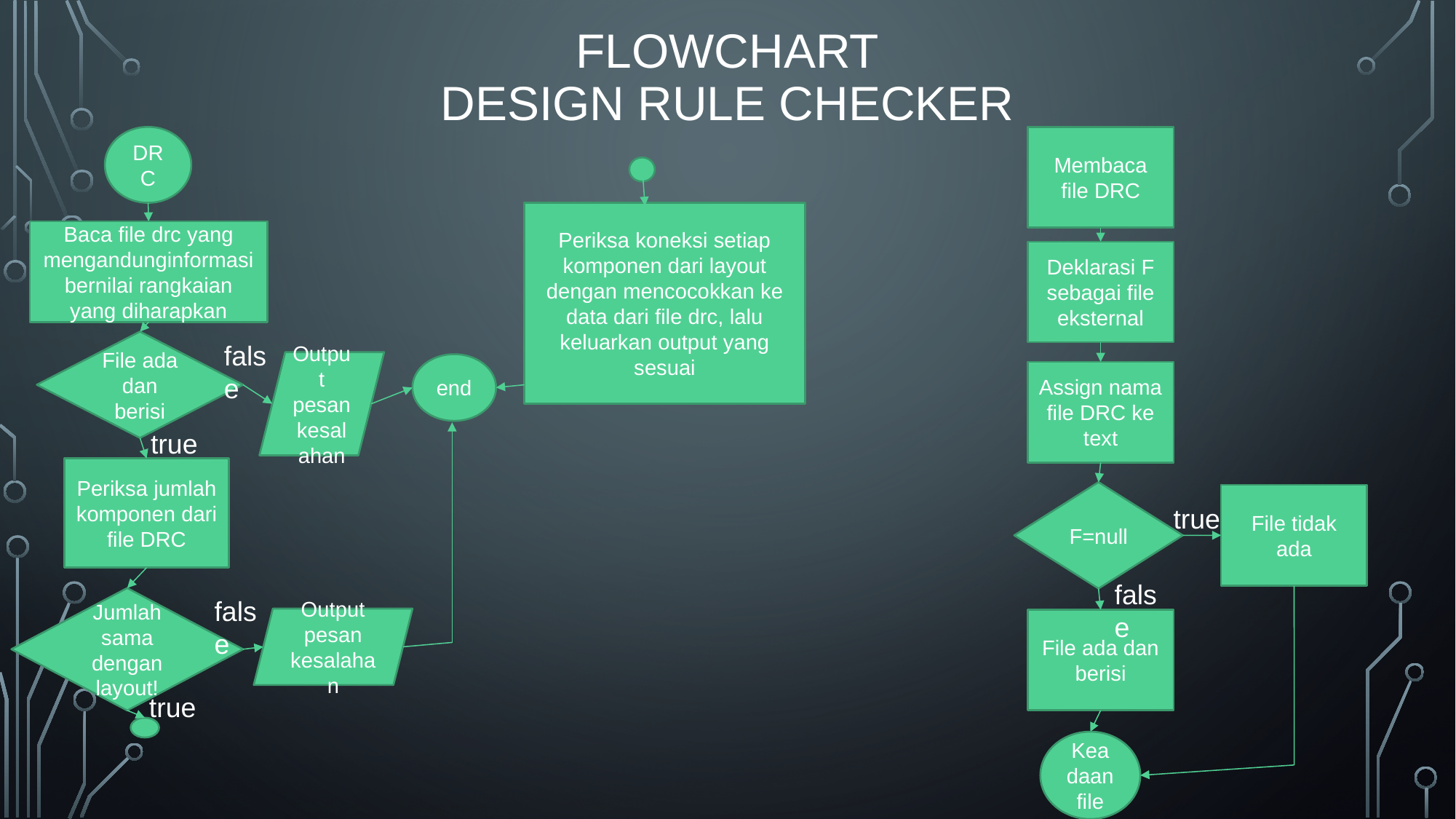

# Flowchart design rule checker
DRC
Membaca file DRC

Periksa koneksi setiap komponen dari layout dengan mencocokkan ke data dari file drc, lalu keluarkan output yang sesuai
Baca file drc yang mengandunginformasi bernilai rangkaian yang diharapkan
Deklarasi F sebagai file eksternal
File ada dan berisi
false
Output pesan kesalahan
end
Assign nama file DRC ke text
true
Periksa jumlah komponen dari file DRC
F=null
File tidak ada
true
false
Jumlah sama dengan layout!
false
Output pesan kesalahan
File ada dan berisi
true

Keadaan file